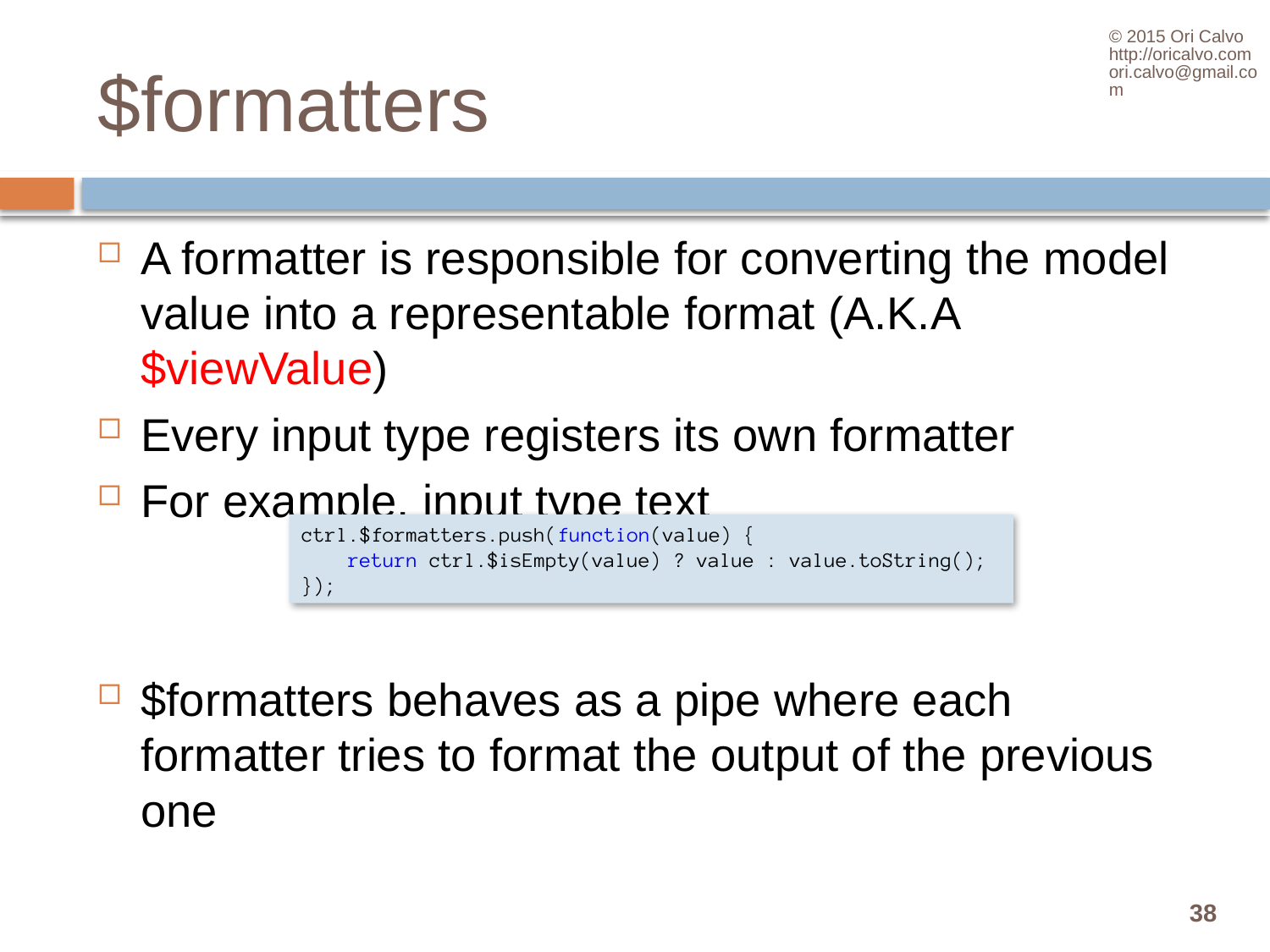

© 2015 Ori Calvo http://oricalvo.com ori.calvo@gmail.com
# $formatters
A formatter is responsible for converting the model value into a representable format (A.K.A $viewValue)
Every input type registers its own formatter
For example, input type text

$formatters behaves as a pipe where each formatter tries to format the output of the previous one

ctrl.$formatters.push(function(value) {
    return ctrl.$isEmpty(value) ? value : value.toString();
});